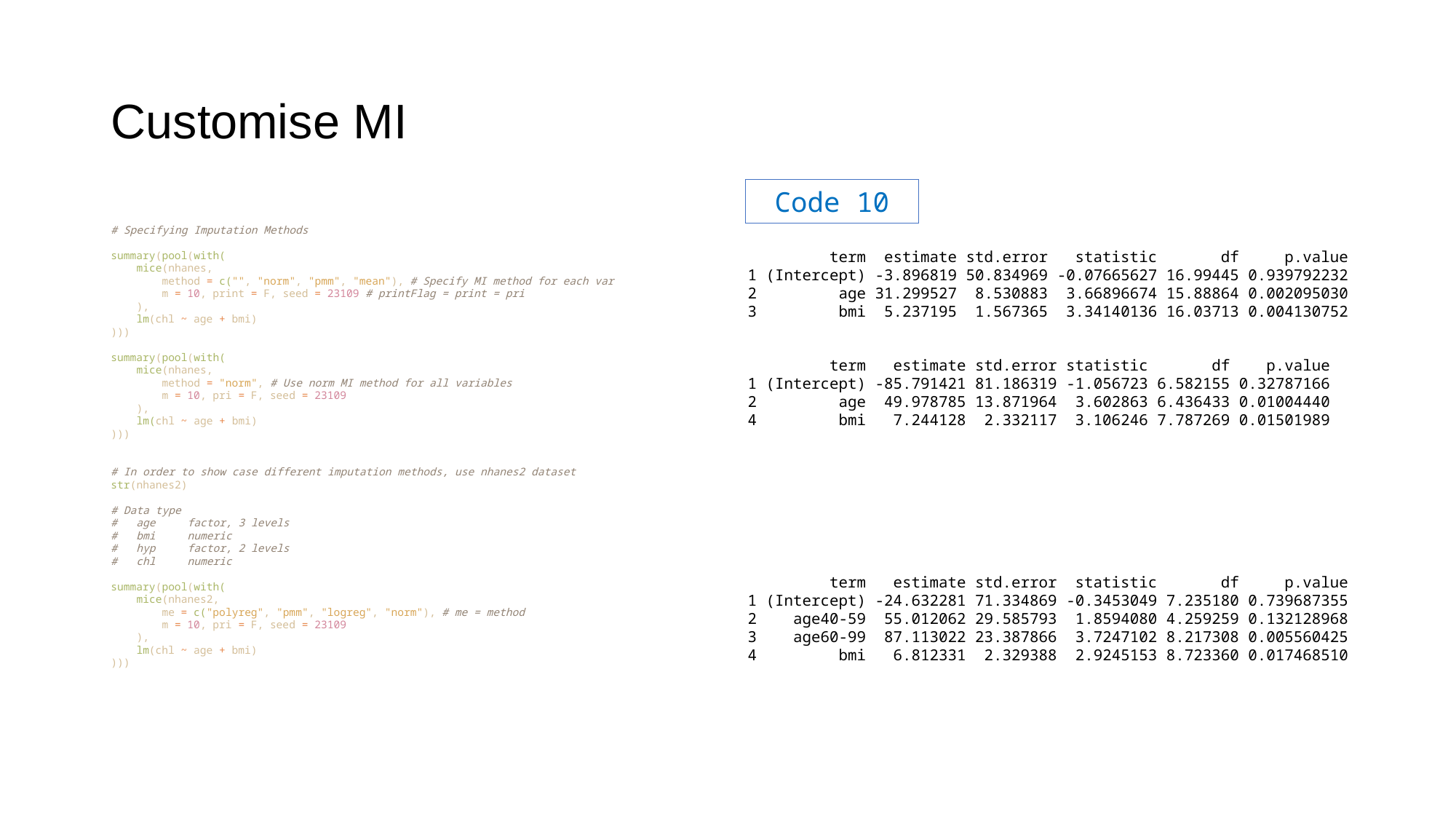

# Customise MI
Code 10
# Specifying Imputation Methods
summary(pool(with(
    mice(nhanes,
        method = c("", "norm", "pmm", "mean"), # Specify MI method for each var
        m = 10, print = F, seed = 23109 # printFlag = print = pri
    ),
    lm(chl ~ age + bmi)
)))
summary(pool(with(
    mice(nhanes,
        method = "norm", # Use norm MI method for all variables
        m = 10, pri = F, seed = 23109
    ),
    lm(chl ~ age + bmi)
)))

# In order to show case different imputation methods, use nhanes2 dataset
str(nhanes2)
# Data type
#   age     factor, 3 levels
#   bmi     numeric
#   hyp     factor, 2 levels
#   chl     numeric
summary(pool(with(
    mice(nhanes2,
        me = c("polyreg", "pmm", "logreg", "norm"), # me = method
        m = 10, pri = F, seed = 23109
    ),
    lm(chl ~ age + bmi)
)))

         term  estimate std.error   statistic       df     p.value
1 (Intercept) -3.896819 50.834969 -0.07665627 16.99445 0.939792232
2         age 31.299527  8.530883  3.66896674 15.88864 0.002095030
       bmi  5.237195  1.567365  3.34140136 16.03713 0.004130752

         term   estimate std.error statistic       df    p.value
1 (Intercept) -85.791421 81.186319 -1.056723 6.582155 0.32787166
2         age  49.978785 13.871964  3.602863 6.436433 0.01004440
       bmi   7.244128  2.332117  3.106246 7.787269 0.01501989

         term   estimate std.error  statistic       df     p.value
1 (Intercept) -24.632281 71.334869 -0.3453049 7.235180 0.739687355
2    age40-59  55.012062 29.585793  1.8594080 4.259259 0.132128968
3    age60-99  87.113022 23.387866  3.7247102 8.217308 0.005560425
4         bmi   6.812331  2.329388  2.9245153 8.723360 0.017468510